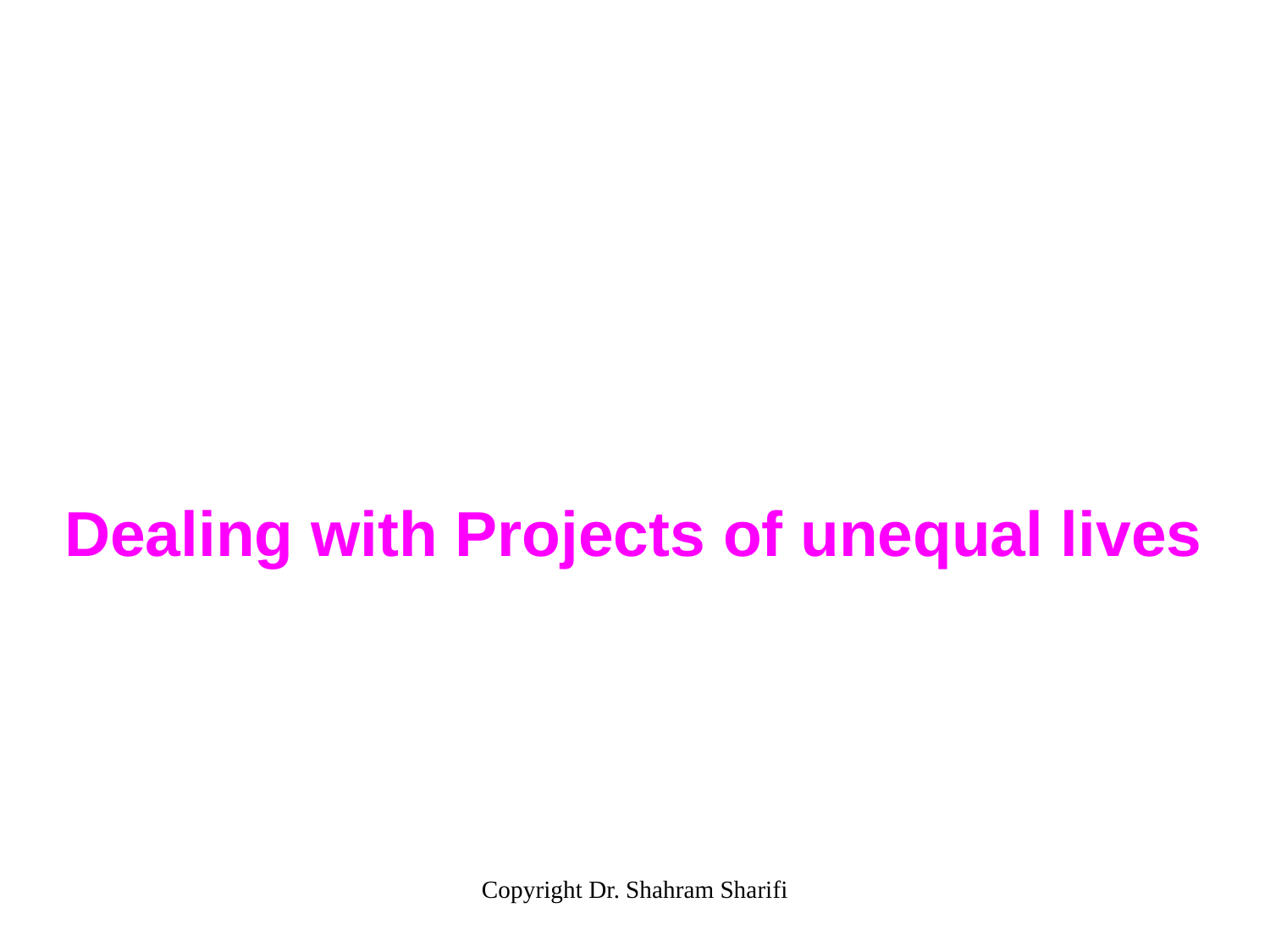

Dealing with Projects of unequal lives
Copyright Dr. Shahram Sharifi